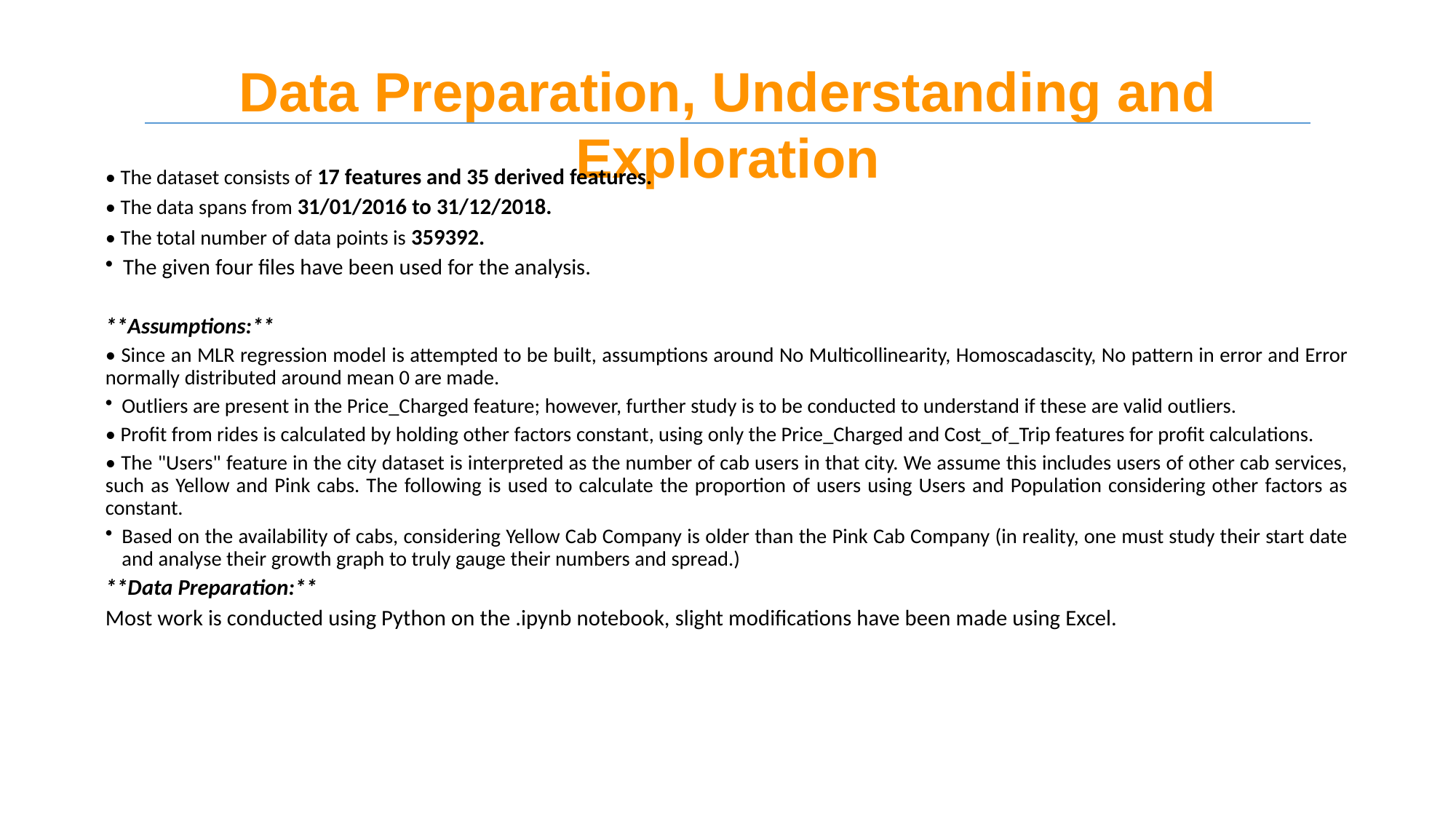

# Data Preparation, Understanding and Exploration

• The dataset consists of 17 features and 35 derived features.
• The data spans from 31/01/2016 to 31/12/2018.
• The total number of data points is 359392.
The given four files have been used for the analysis.

**Assumptions:**
• Since an MLR regression model is attempted to be built, assumptions around No Multicollinearity, Homoscadascity, No pattern in error and Error normally distributed around mean 0 are made.
Outliers are present in the Price_Charged feature; however, further study is to be conducted to understand if these are valid outliers.
• Profit from rides is calculated by holding other factors constant, using only the Price_Charged and Cost_of_Trip features for profit calculations.
• The "Users" feature in the city dataset is interpreted as the number of cab users in that city. We assume this includes users of other cab services, such as Yellow and Pink cabs. The following is used to calculate the proportion of users using Users and Population considering other factors as constant.
Based on the availability of cabs, considering Yellow Cab Company is older than the Pink Cab Company (in reality, one must study their start date and analyse their growth graph to truly gauge their numbers and spread.)
**Data Preparation:**
Most work is conducted using Python on the .ipynb notebook, slight modifications have been made using Excel.